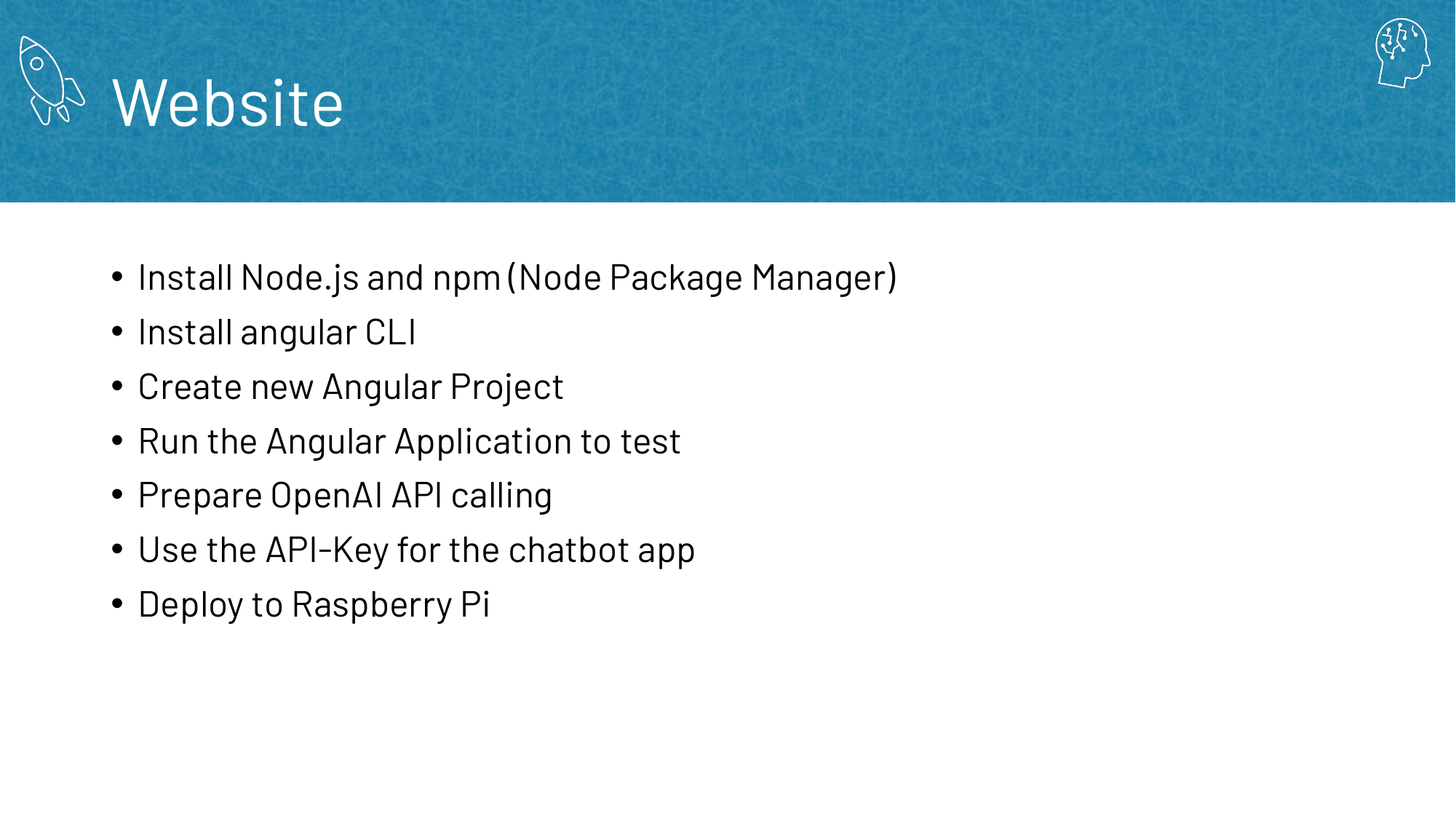

# Website
Install Node.js and npm (Node Package Manager)
Install angular CLI
Create new Angular Project
Run the Angular Application to test
Prepare OpenAI API calling
Use the API-Key for the chatbot app
Deploy to Raspberry Pi